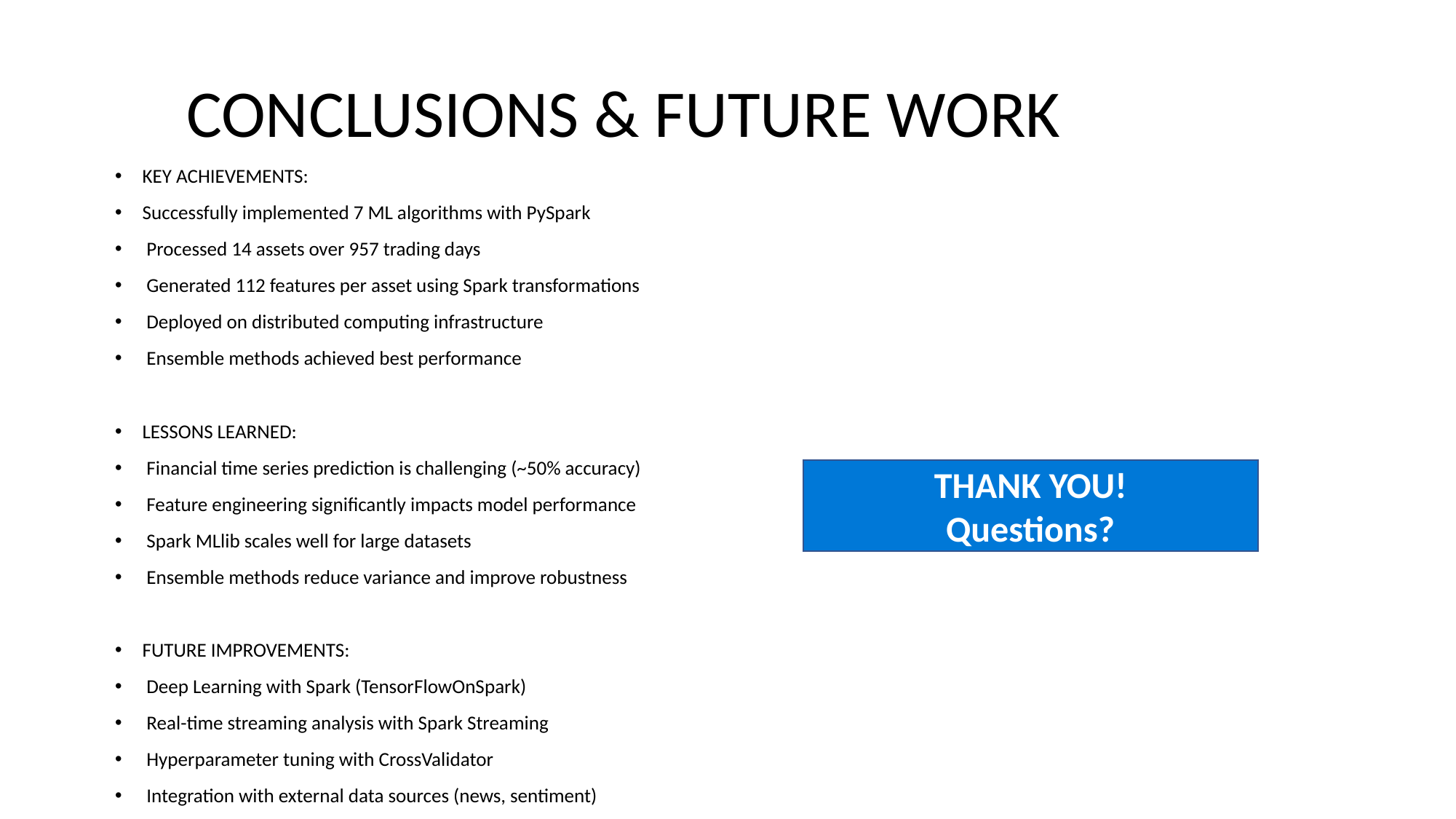

# CONCLUSIONS & FUTURE WORK
KEY ACHIEVEMENTS:
Successfully implemented 7 ML algorithms with PySpark
 Processed 14 assets over 957 trading days
 Generated 112 features per asset using Spark transformations
 Deployed on distributed computing infrastructure
 Ensemble methods achieved best performance

LESSONS LEARNED:
 Financial time series prediction is challenging (~50% accuracy)
 Feature engineering significantly impacts model performance
 Spark MLlib scales well for large datasets
 Ensemble methods reduce variance and improve robustness

FUTURE IMPROVEMENTS:
 Deep Learning with Spark (TensorFlowOnSpark)
 Real-time streaming analysis with Spark Streaming
 Hyperparameter tuning with CrossValidator
 Integration with external data sources (news, sentiment)
THANK YOU!
Questions?